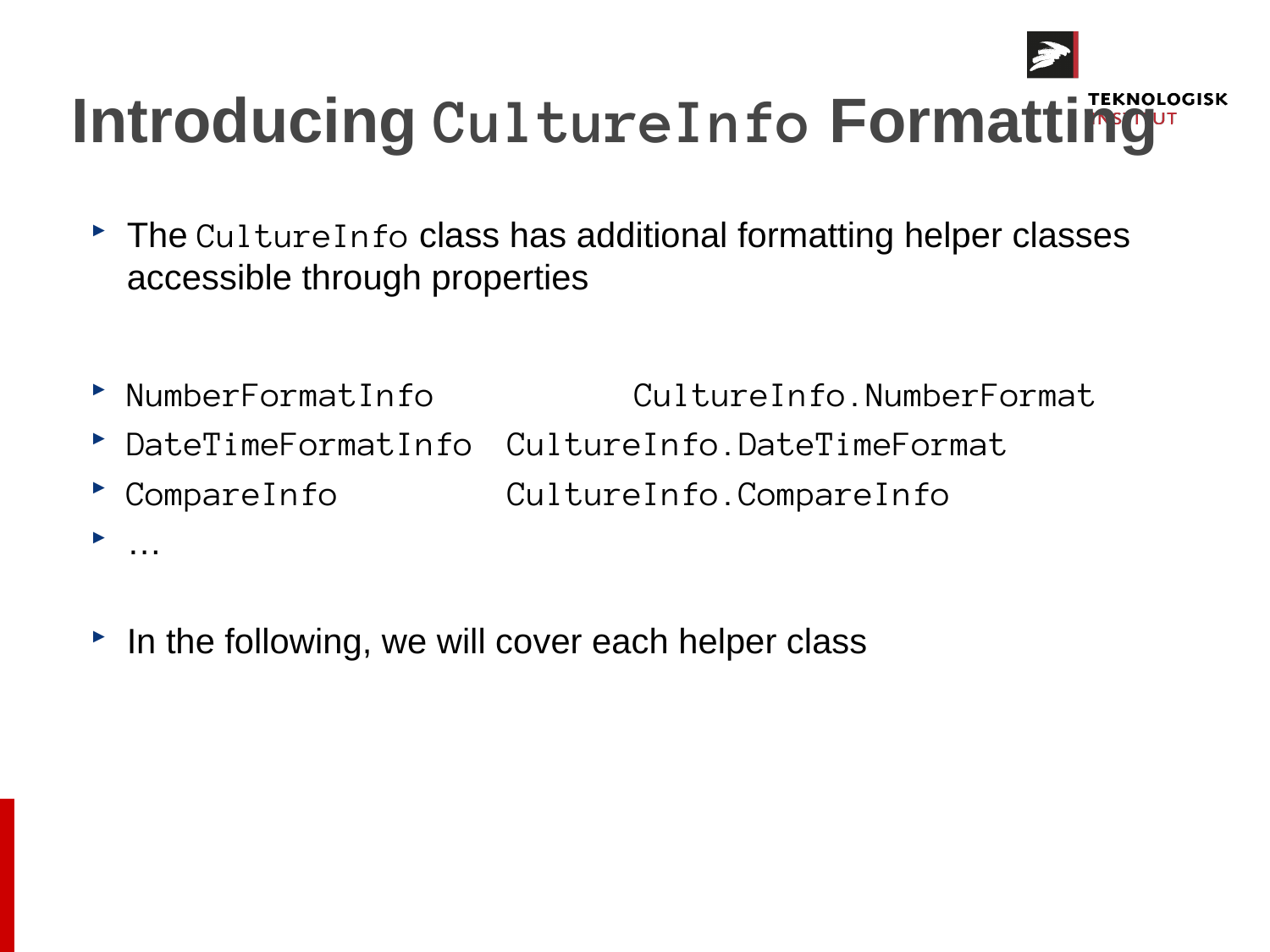

# Introducing CultureInfo Formatting
The CultureInfo class has additional formatting helper classes accessible through properties

NumberFormatInfo		CultureInfo.NumberFormat
DateTimeFormatInfo	CultureInfo.DateTimeFormat
CompareInfo		CultureInfo.CompareInfo
…

In the following, we will cover each helper class